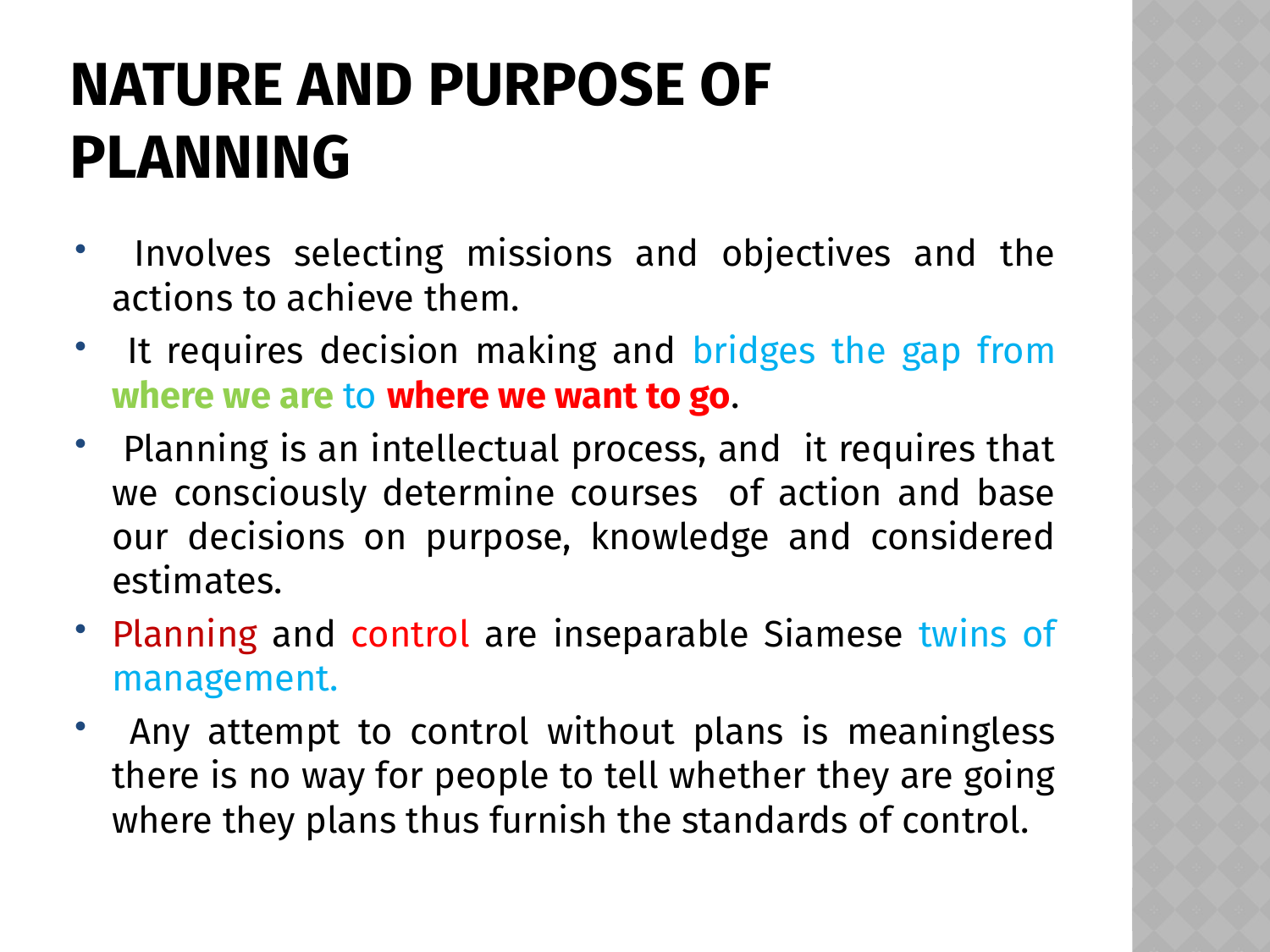

# Nature and Purpose of Planning
 Involves selecting missions and objectives and the actions to achieve them.
 It requires decision making and bridges the gap from where we are to where we want to go.
 Planning is an intellectual process, and  it requires that we consciously determine courses  of action and base our decisions on purpose, knowledge and considered estimates.
Planning and control are inseparable Siamese twins of management.
 Any attempt to control without plans is meaningless there is no way for people to tell whether they are going where they plans thus furnish the standards of control.